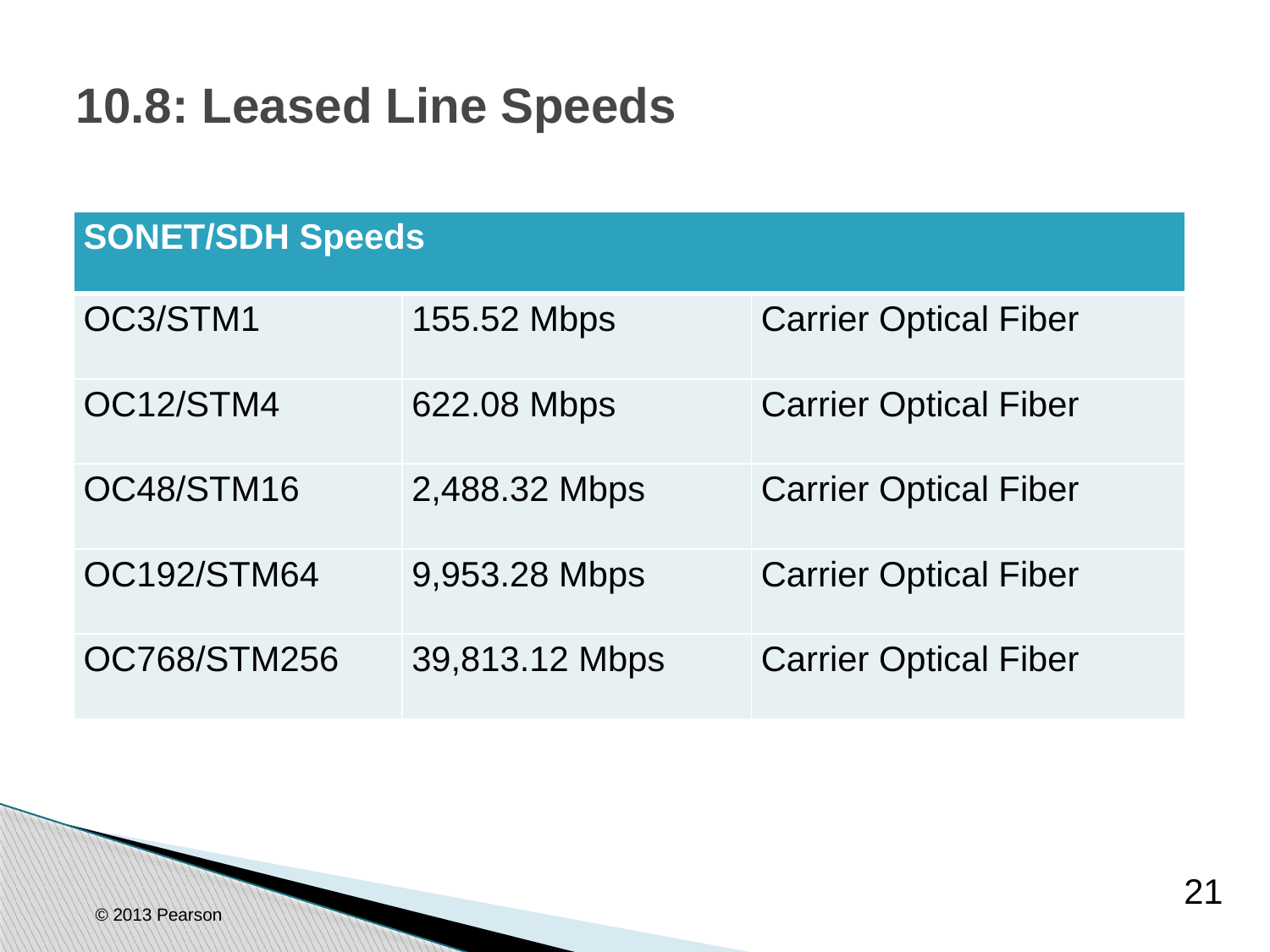

# 10.8: Leased Line Speeds
| SONET/SDH Speeds |  |  |
| --- | --- | --- |
| OC3/STM1 | 155.52 Mbps | Carrier Optical Fiber |
| OC12/STM4 | 622.08 Mbps | Carrier Optical Fiber |
| OC48/STM16 | 2,488.32 Mbps | Carrier Optical Fiber |
| OC192/STM64 | 9,953.28 Mbps | Carrier Optical Fiber |
| OC768/STM256 | 39,813.12 Mbps | Carrier Optical Fiber |
21
© 2013 Pearson